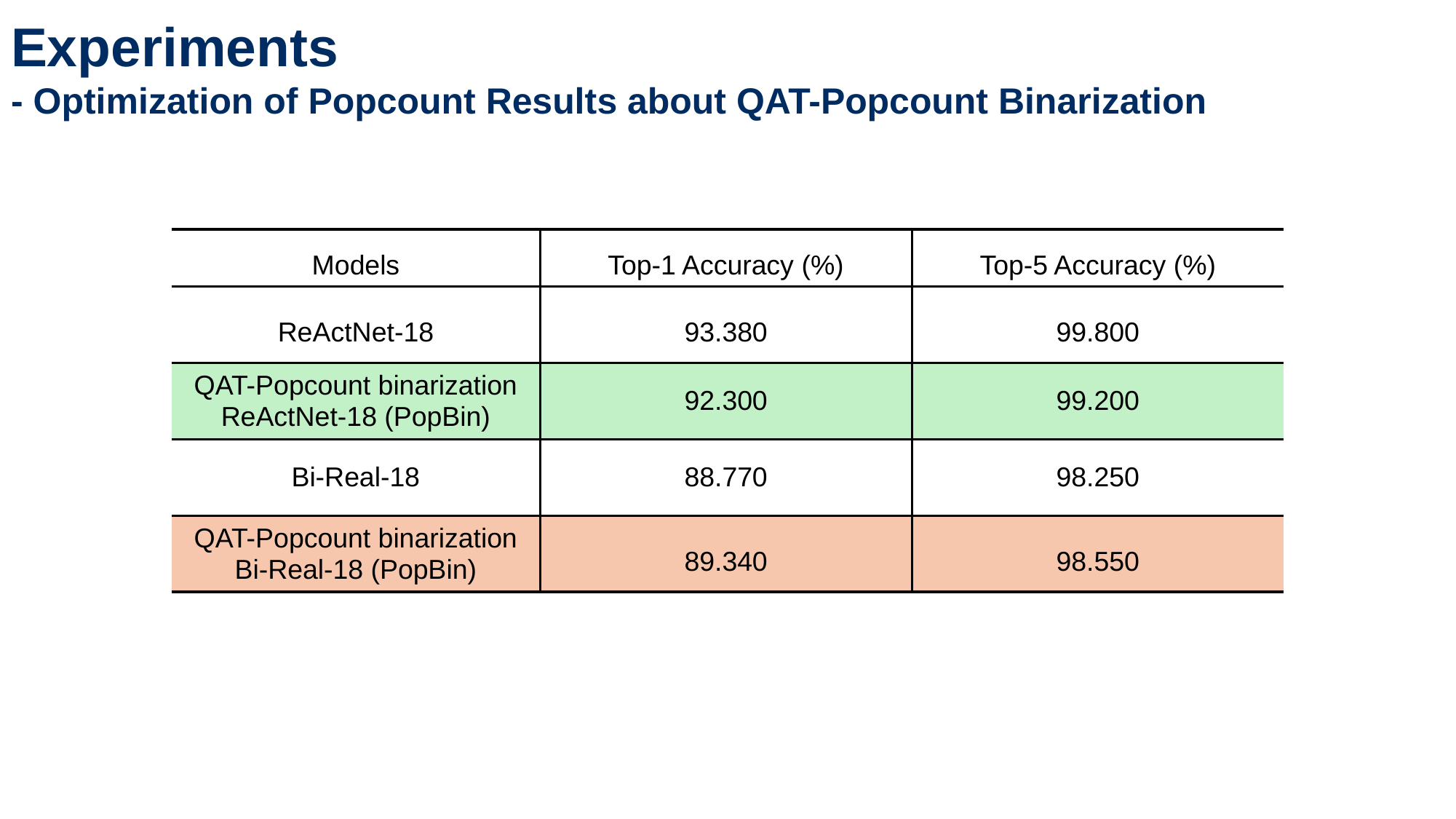

Experiments
- Optimization of Popcount Results about QAT-Popcount Binarization
| Models | Top-1 Accuracy (%) | Top-5 Accuracy (%) |
| --- | --- | --- |
| ReActNet-18 | 93.380 | 99.800 |
| QAT-Popcount binarization ReActNet-18 (PopBin) | 92.300 | 99.200 |
| Bi-Real-18 | 88.770 | 98.250 |
| QAT-Popcount binarization Bi-Real-18 (PopBin) | 89.340 | 98.550 |